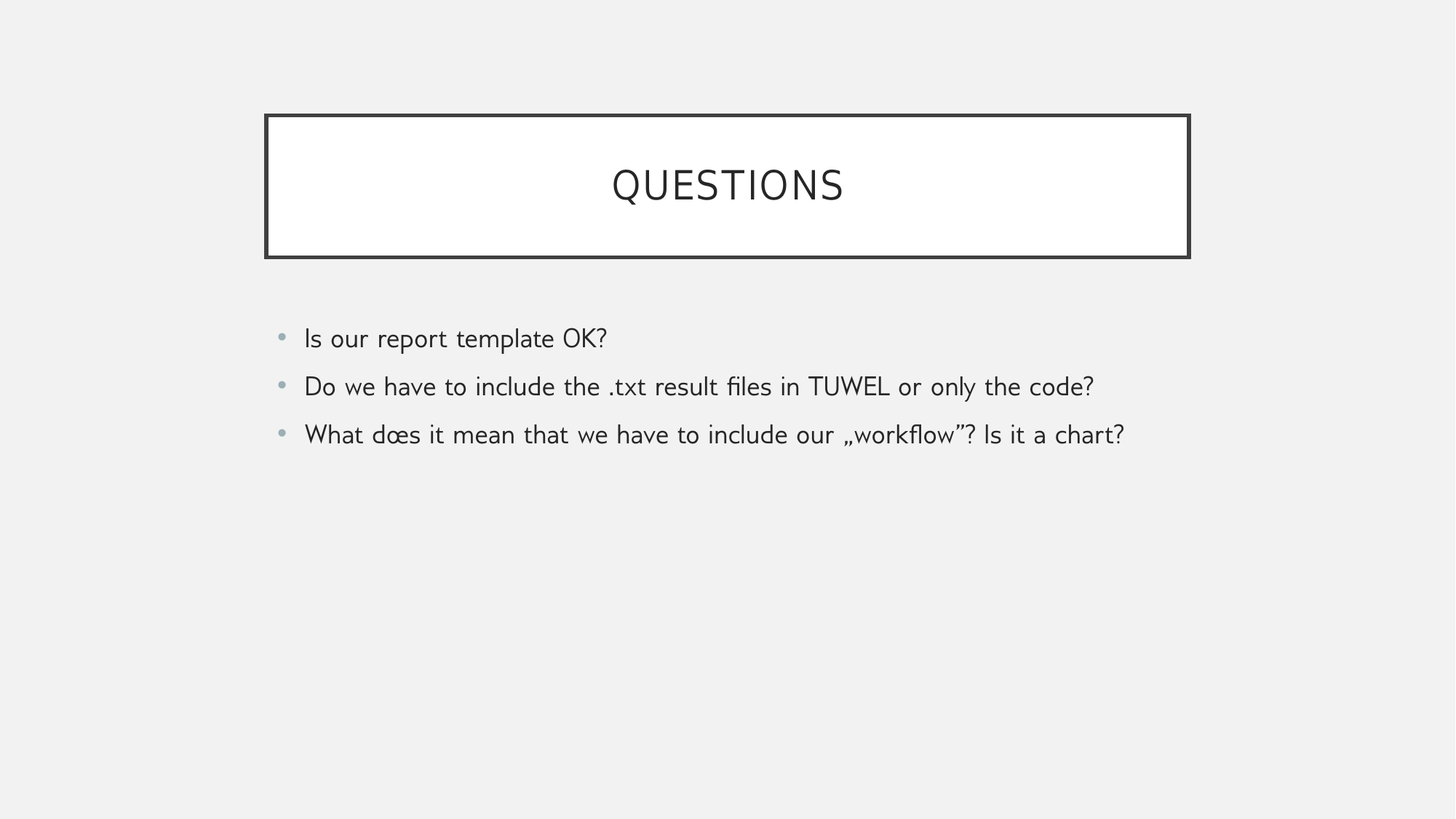

# Questions
Is our report template OK?
Do we have to include the .txt result files in TUWEL or only the code?
What does it mean that we have to include our „workflow”? Is it a chart?